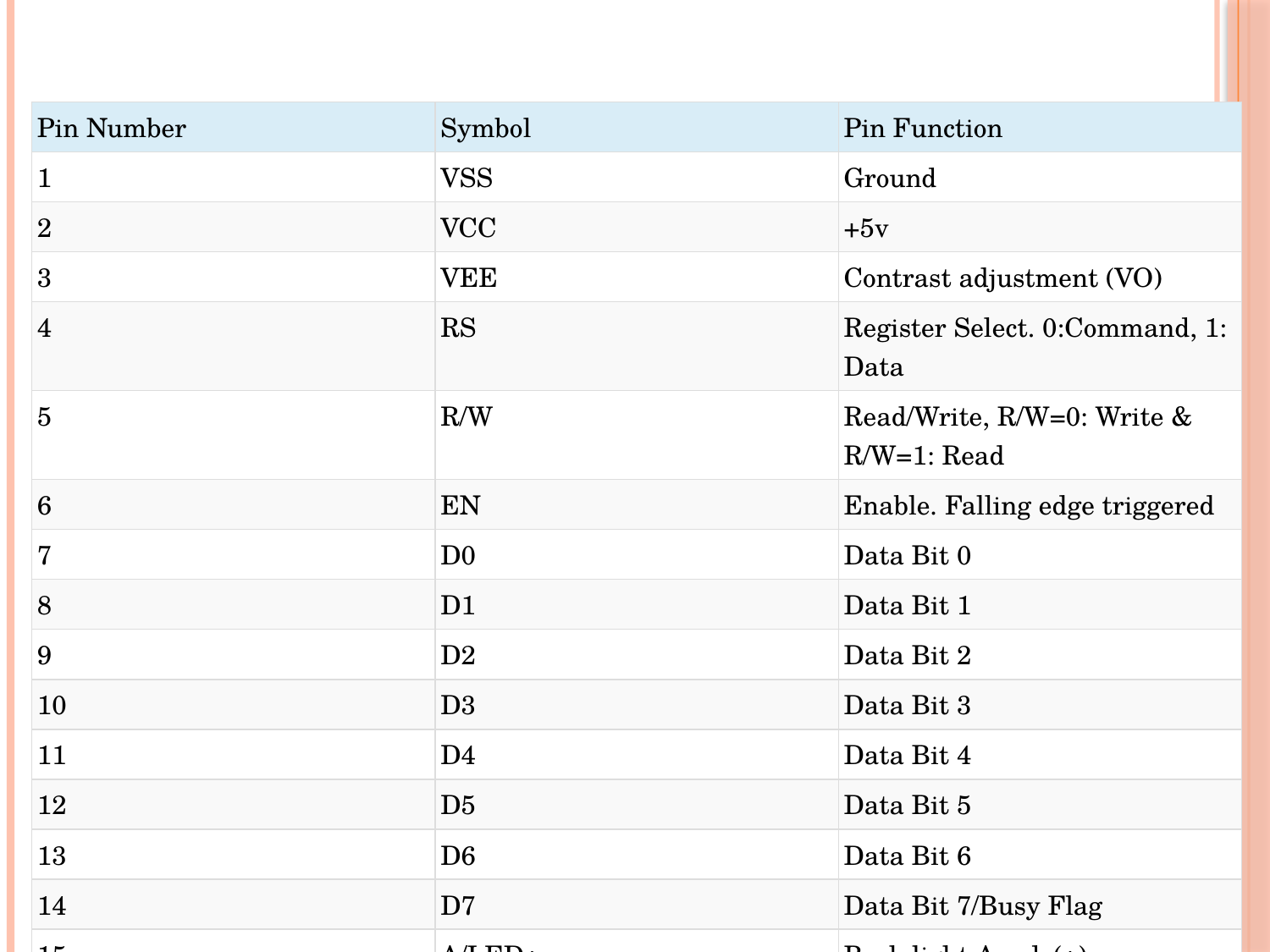

# Pin Number and Functions
| Pin Number | Symbol | Pin Function |
| --- | --- | --- |
| 1 | VSS | Ground |
| 2 | VCC | +5v |
| 3 | VEE | Contrast adjustment (VO) |
| 4 | RS | Register Select. 0:Command, 1: Data |
| 5 | R/W | Read/Write, R/W=0: Write & R/W=1: Read |
| 6 | EN | Enable. Falling edge triggered |
| 7 | D0 | Data Bit 0 |
| 8 | D1 | Data Bit 1 |
| 9 | D2 | Data Bit 2 |
| 10 | D3 | Data Bit 3 |
| 11 | D4 | Data Bit 4 |
| 12 | D5 | Data Bit 5 |
| 13 | D6 | Data Bit 6 |
| 14 | D7 | Data Bit 7/Busy Flag |
| 15 | A/LED+ | Back-light Anode(+) |
| 16 | K/LED- | Back-Light Cathode(-) |